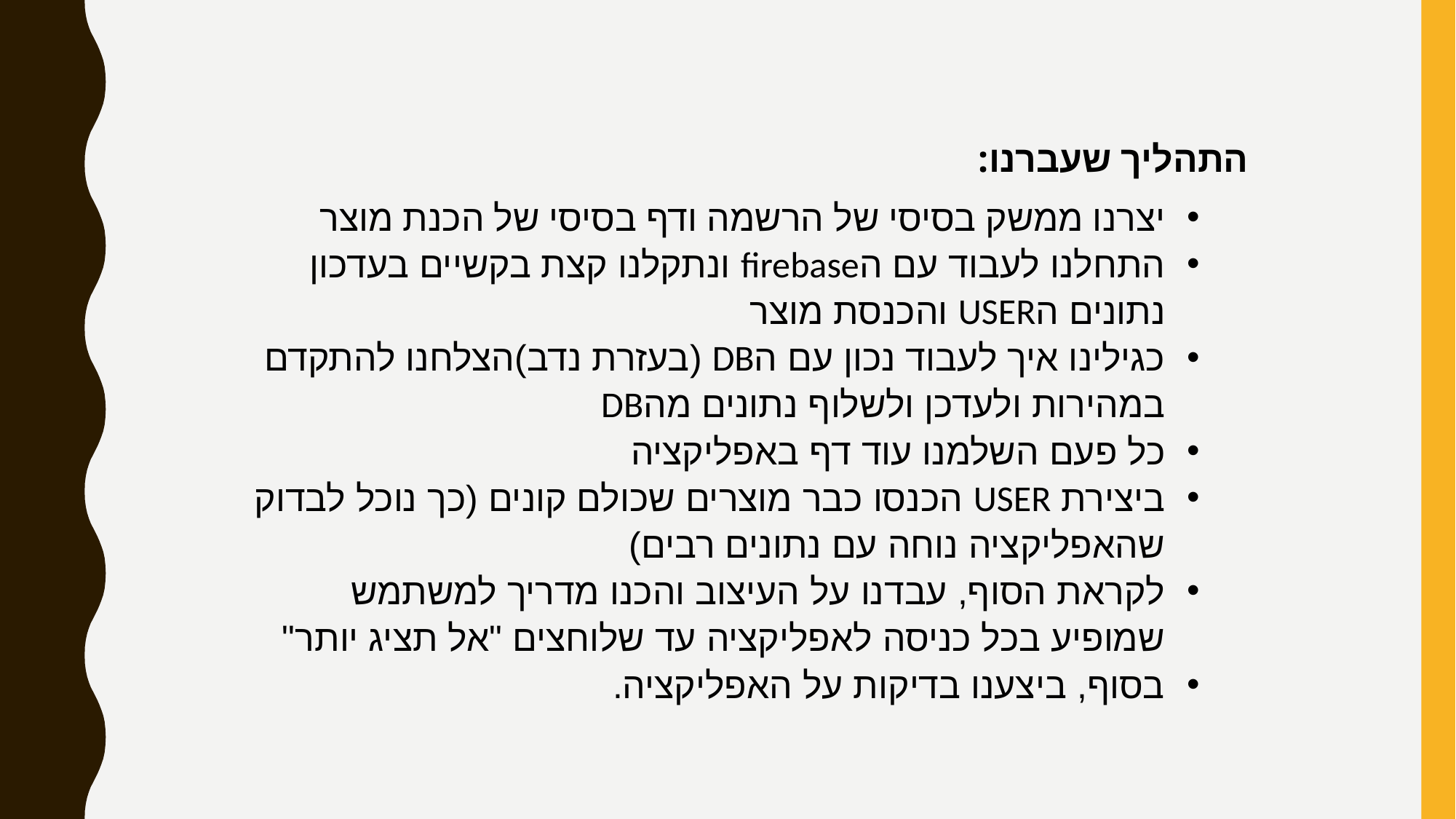

התהליך שעברנו:
יצרנו ממשק בסיסי של הרשמה ודף בסיסי של הכנת מוצר
התחלנו לעבוד עם הfirebase ונתקלנו קצת בקשיים בעדכון נתונים הUSER והכנסת מוצר
כגילינו איך לעבוד נכון עם הDB (בעזרת נדב)הצלחנו להתקדם במהירות ולעדכן ולשלוף נתונים מהDB
כל פעם השלמנו עוד דף באפליקציה
ביצירת USER הכנסו כבר מוצרים שכולם קונים (כך נוכל לבדוק שהאפליקציה נוחה עם נתונים רבים)
לקראת הסוף, עבדנו על העיצוב והכנו מדריך למשתמש שמופיע בכל כניסה לאפליקציה עד שלוחצים "אל תציג יותר"
בסוף, ביצענו בדיקות על האפליקציה.